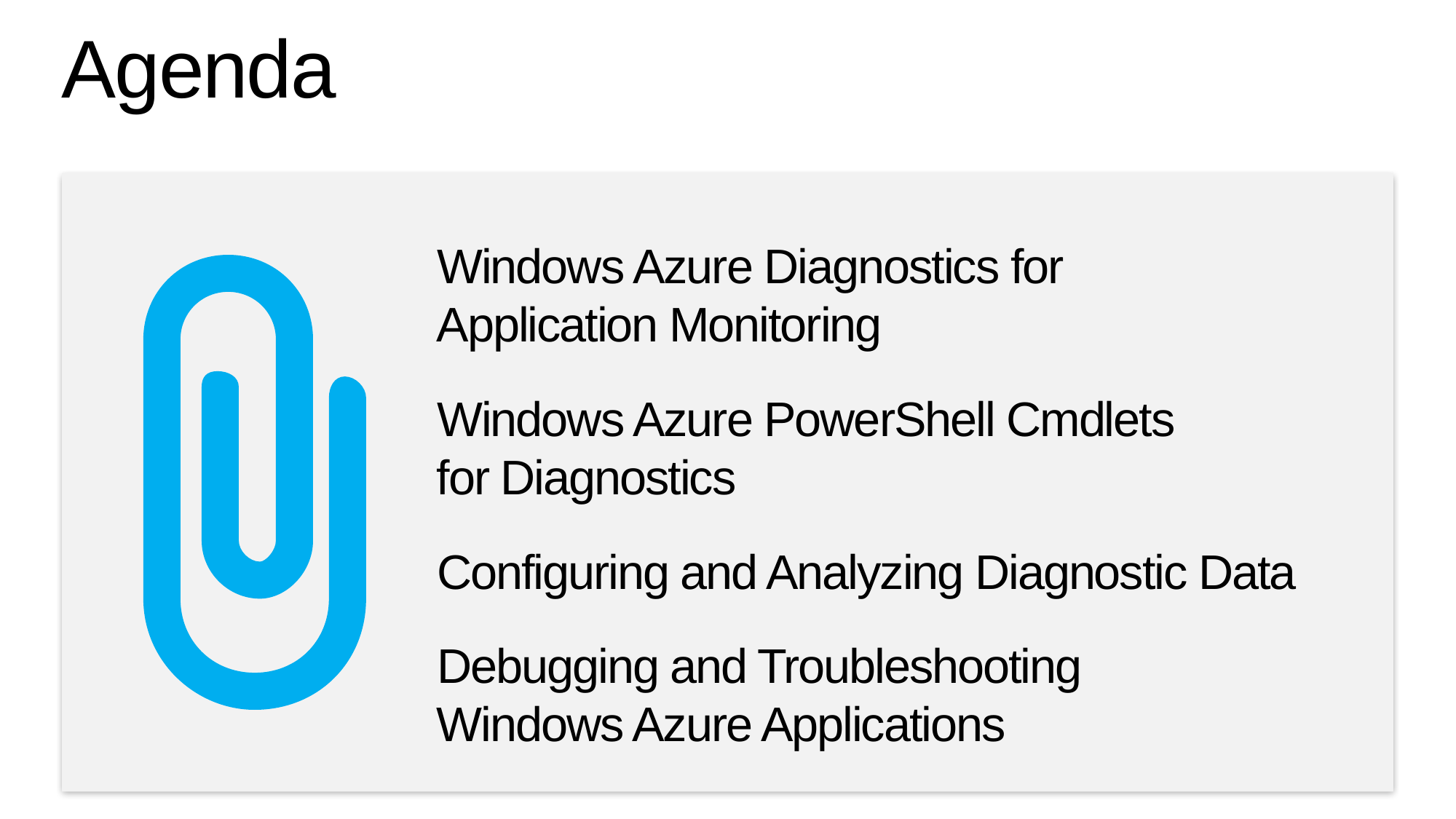

# Agenda
Windows Azure Diagnostics for
Application Monitoring
Windows Azure PowerShell Cmdlets
for Diagnostics
Configuring and Analyzing Diagnostic Data
Debugging and Troubleshooting
Windows Azure Applications